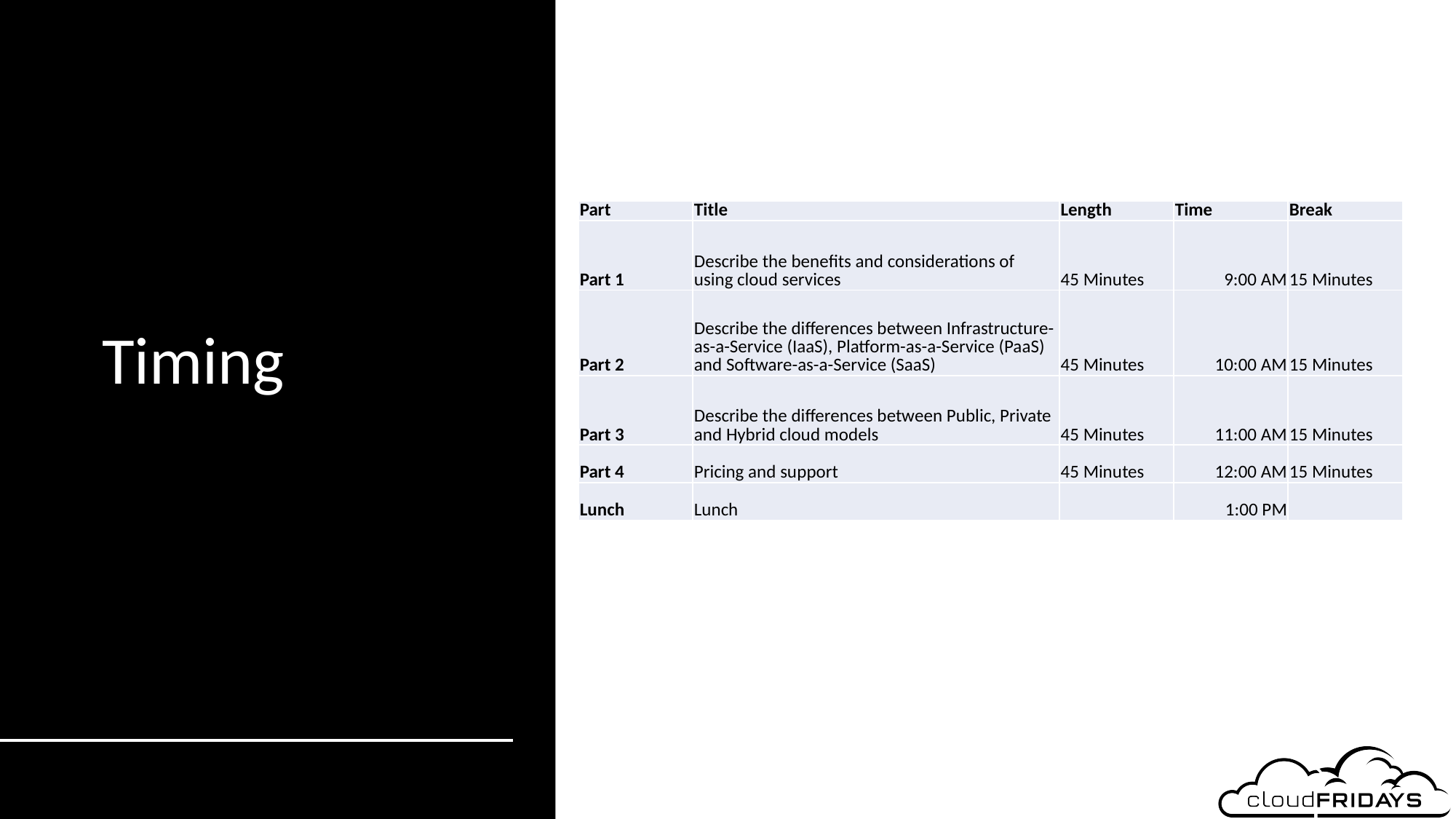

# Timing
| Part | Title | Length | Time | Break |
| --- | --- | --- | --- | --- |
| Part 1 | Describe the benefits and considerations of using cloud services | 45 Minutes | 9:00 AM | 15 Minutes |
| Part 2 | Describe the differences between Infrastructure-as-a-Service (IaaS), Platform-as-a-Service (PaaS) and Software-as-a-Service (SaaS) | 45 Minutes | 10:00 AM | 15 Minutes |
| Part 3 | Describe the differences between Public, Private and Hybrid cloud models | 45 Minutes | 11:00 AM | 15 Minutes |
| Part 4 | Pricing and support | 45 Minutes | 12:00 AM | 15 Minutes |
| Lunch | Lunch |  | 1:00 PM |  |